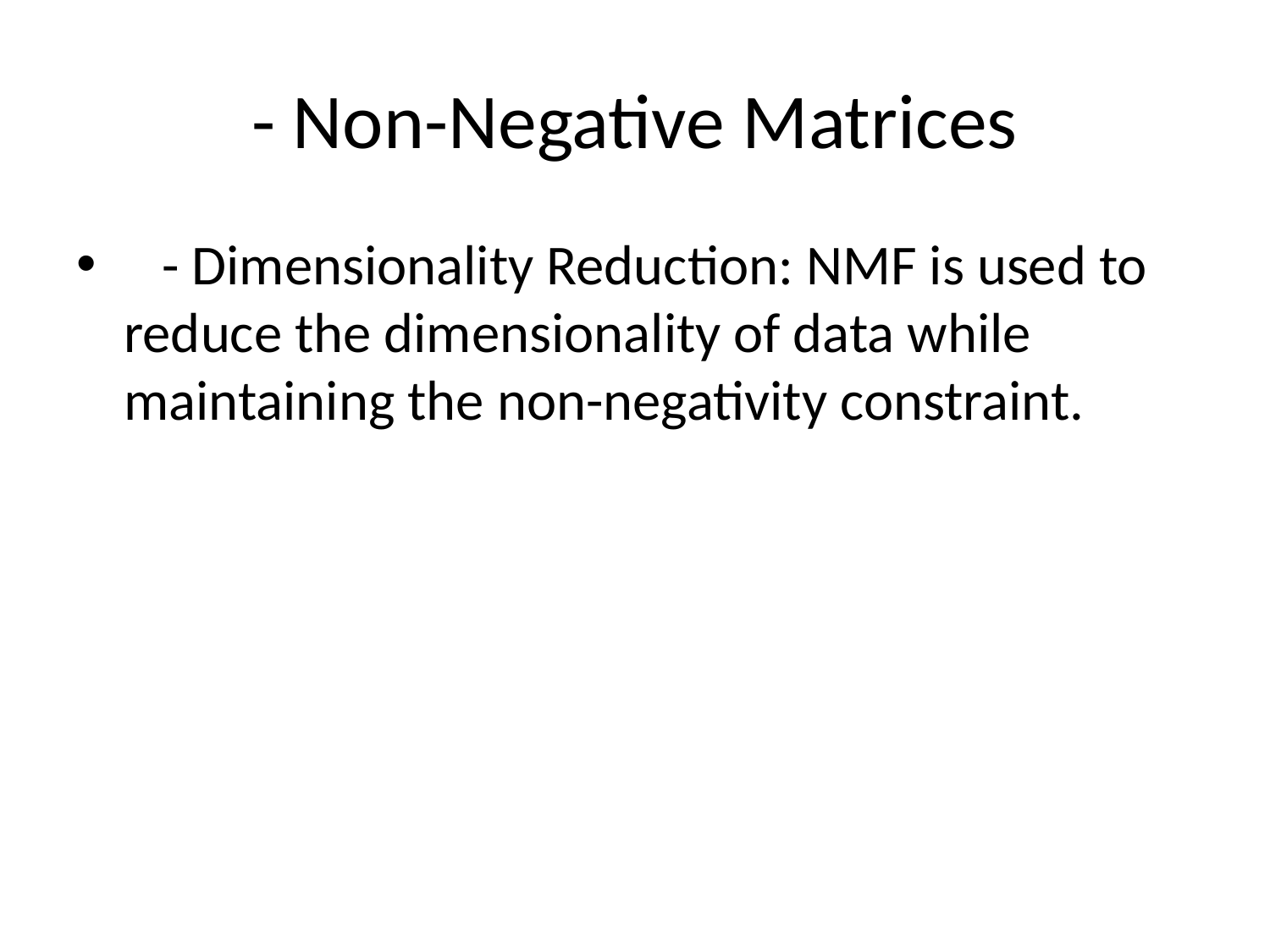

# - Non-Negative Matrices
   - Dimensionality Reduction: NMF is used to reduce the dimensionality of data while maintaining the non-negativity constraint.